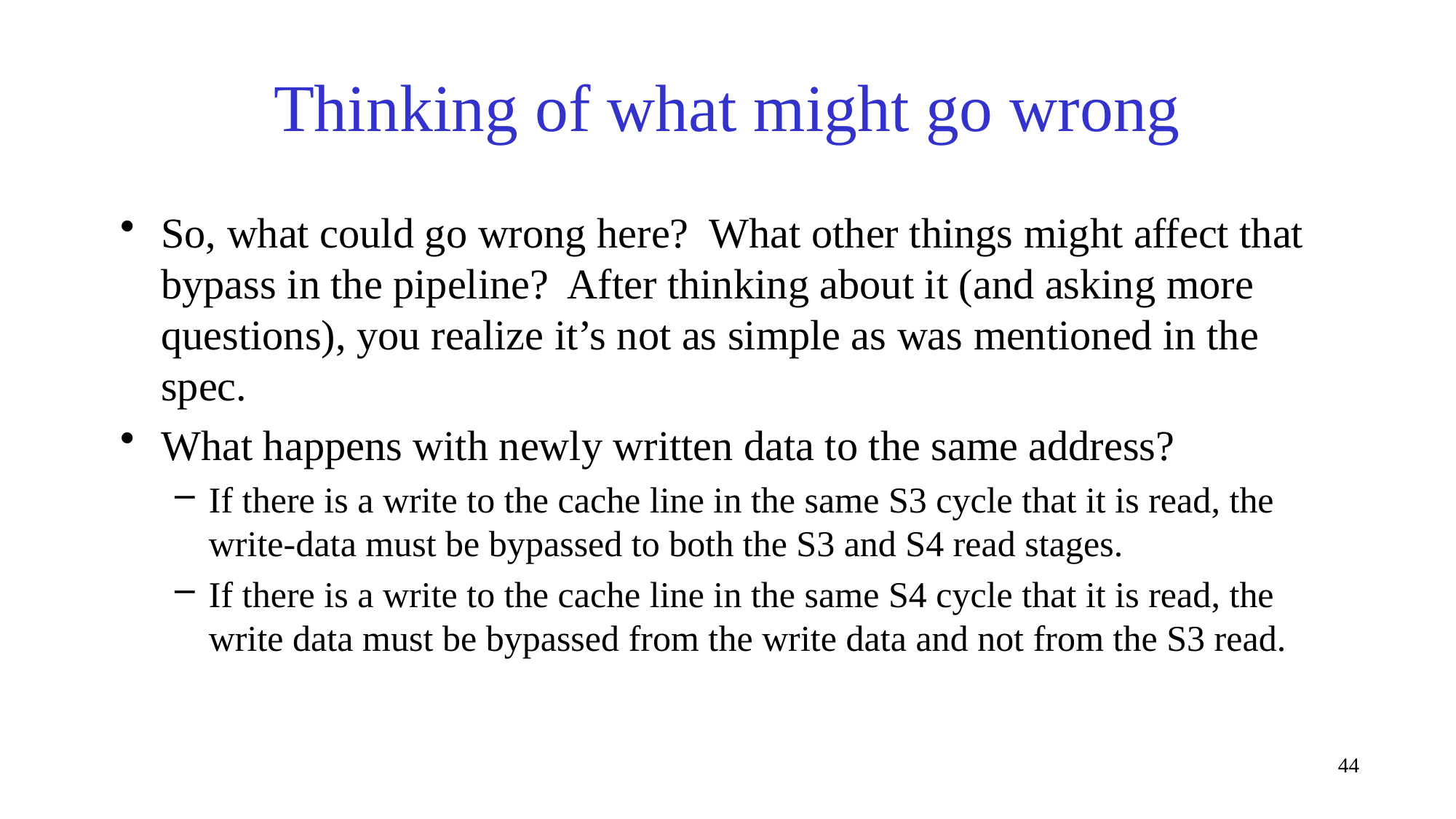

# Thinking of what might go wrong
So, what could go wrong here?  What other things might affect that bypass in the pipeline?  After thinking about it (and asking more questions), you realize it’s not as simple as was mentioned in the spec.
What happens with newly written data to the same address?
If there is a write to the cache line in the same S3 cycle that it is read, the write-data must be bypassed to both the S3 and S4 read stages.
If there is a write to the cache line in the same S4 cycle that it is read, the write data must be bypassed from the write data and not from the S3 read.